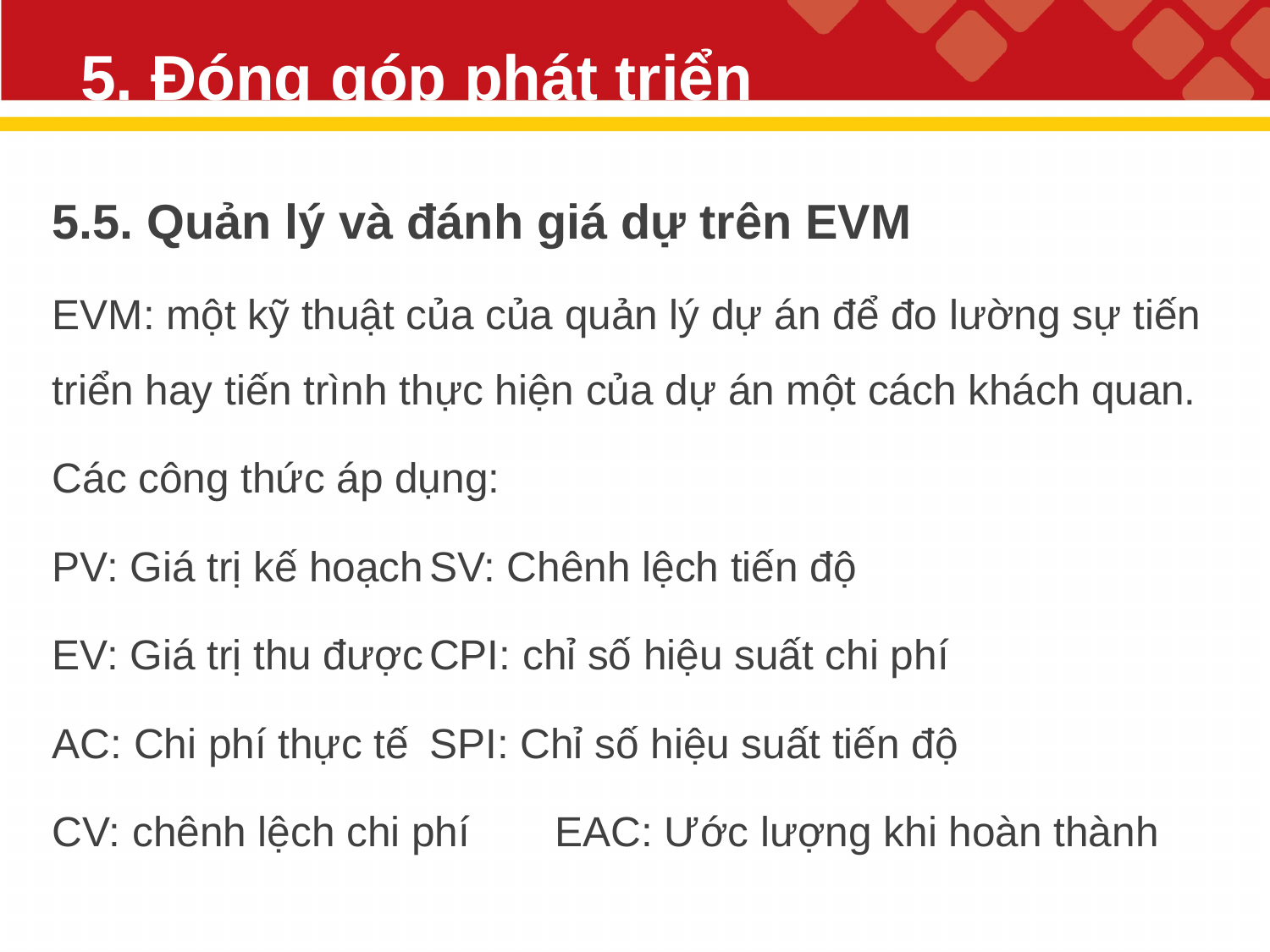

# 5. Đóng góp phát triển
5.5. Quản lý và đánh giá dự trên EVM
EVM: một kỹ thuật của của quản lý dự án để đo lường sự tiến triển hay tiến trình thực hiện của dự án một cách khách quan.
Các công thức áp dụng:
PV: Giá trị kế hoạch			SV: Chênh lệch tiến độ
EV: Giá trị thu được			CPI: chỉ số hiệu suất chi phí
AC: Chi phí thực tế			SPI: Chỉ số hiệu suất tiến độ
CV: chênh lệch chi phí		EAC: Ước lượng khi hoàn thành